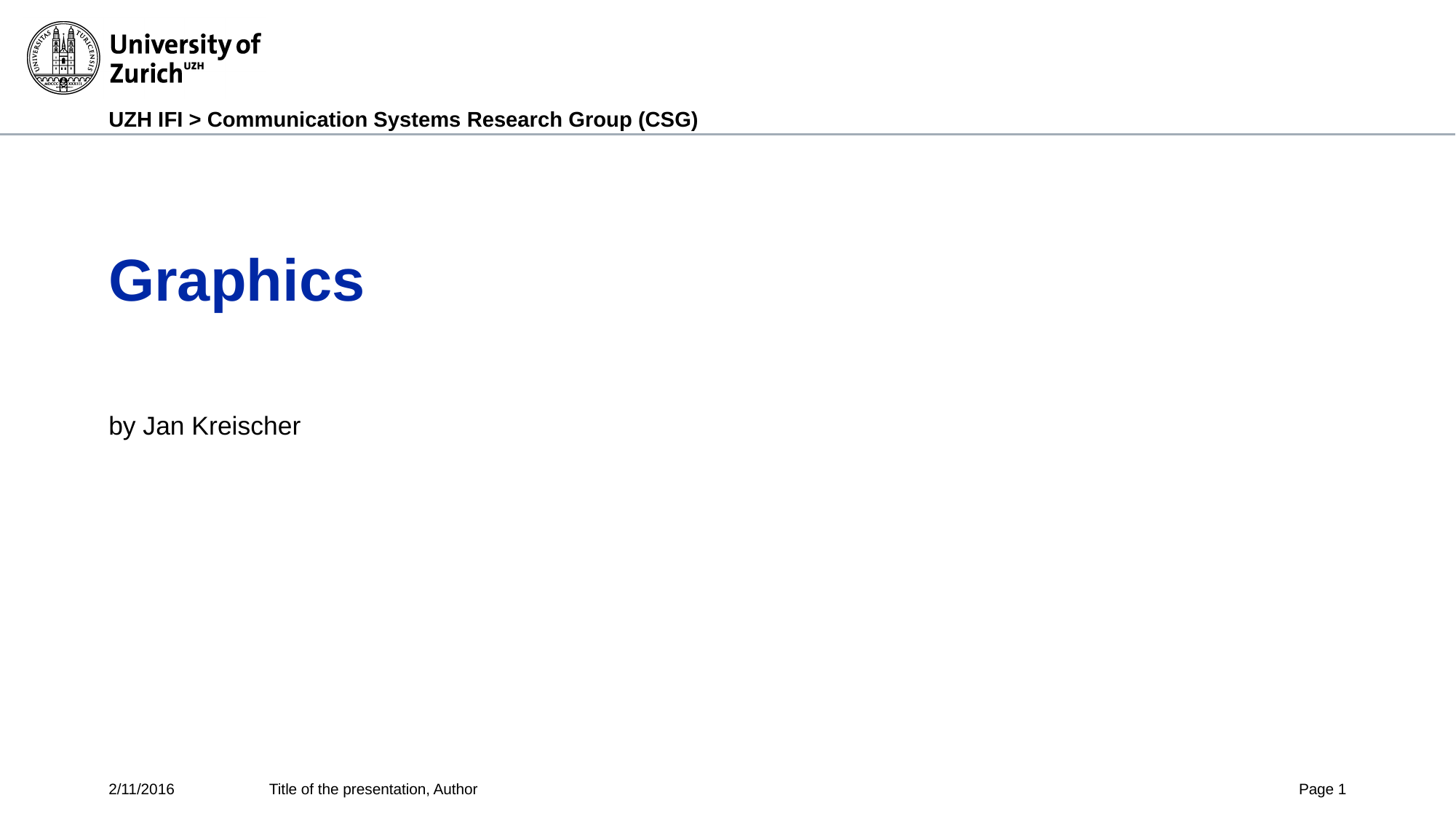

# Graphics
by Jan Kreischer
2/11/2016
Title of the presentation, Author
Page 1